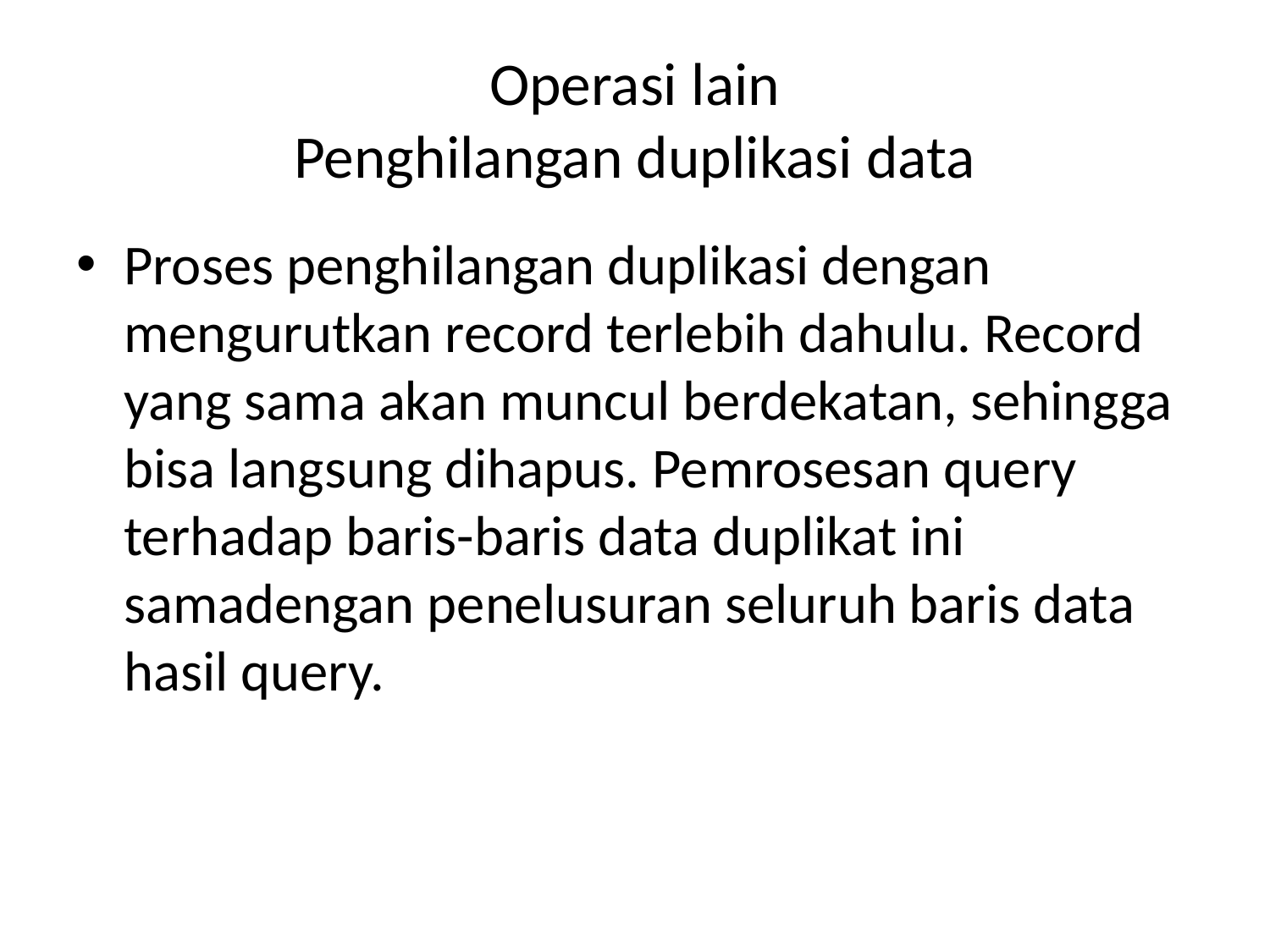

# Operasi lain Penghilangan duplikasi data
Proses penghilangan duplikasi dengan mengurutkan record terlebih dahulu. Record yang sama akan muncul berdekatan, sehingga bisa langsung dihapus. Pemrosesan query terhadap baris-baris data duplikat ini samadengan penelusuran seluruh baris data hasil query.